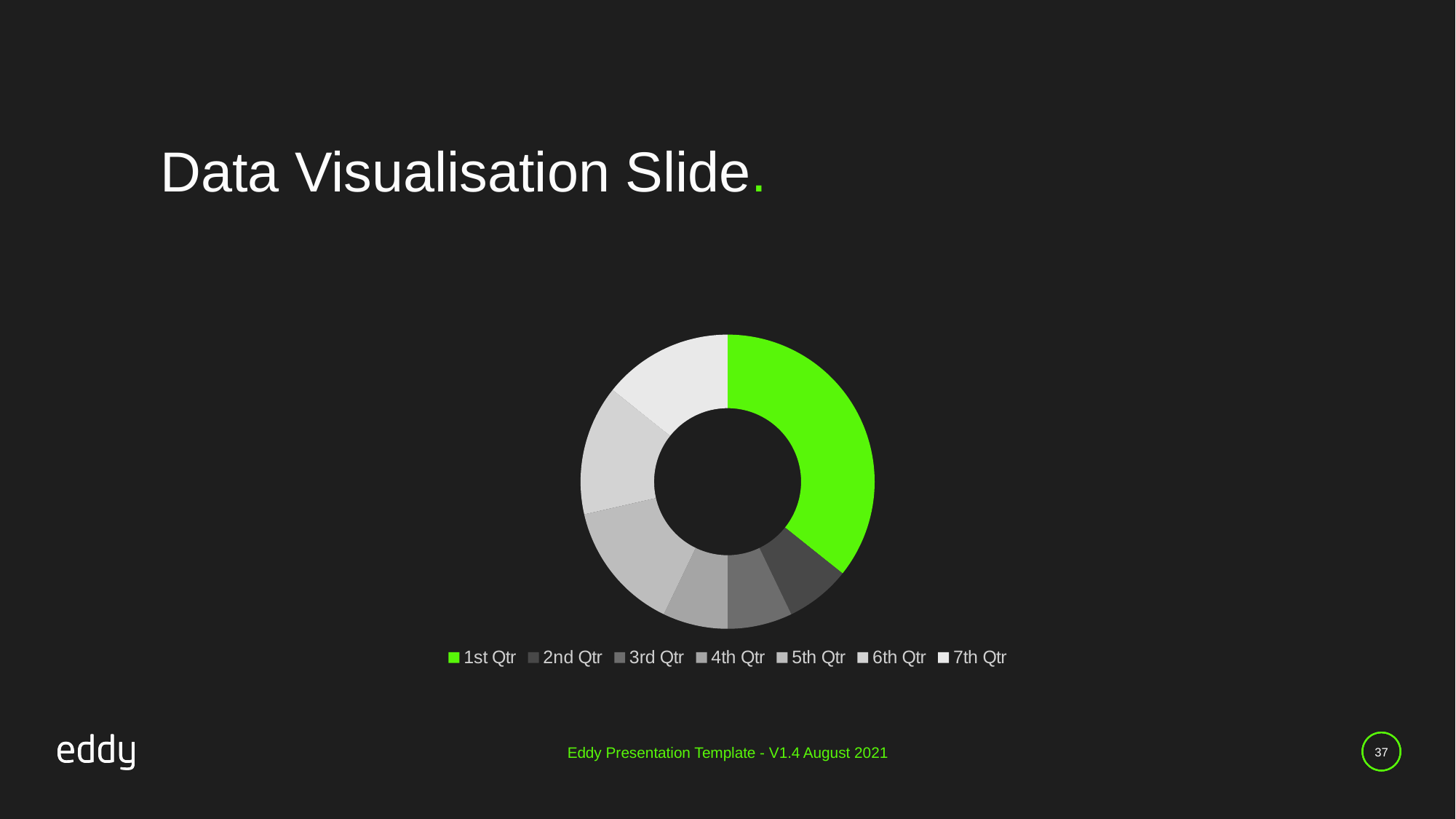

Data Visualisation Slide.

### Chart

| Category | Sales |
|---|---|
| 1st Qtr | 5.0 |
| 2nd Qtr | 1.0 |
| 3rd Qtr | 1.0 |
| 4th Qtr | 1.0 |
| 5th Qtr | 2.0 |
| 6th Qtr | 2.0 |
| 7th Qtr | 2.0 |
Eddy Presentation Template - V1.4 August 2021
37